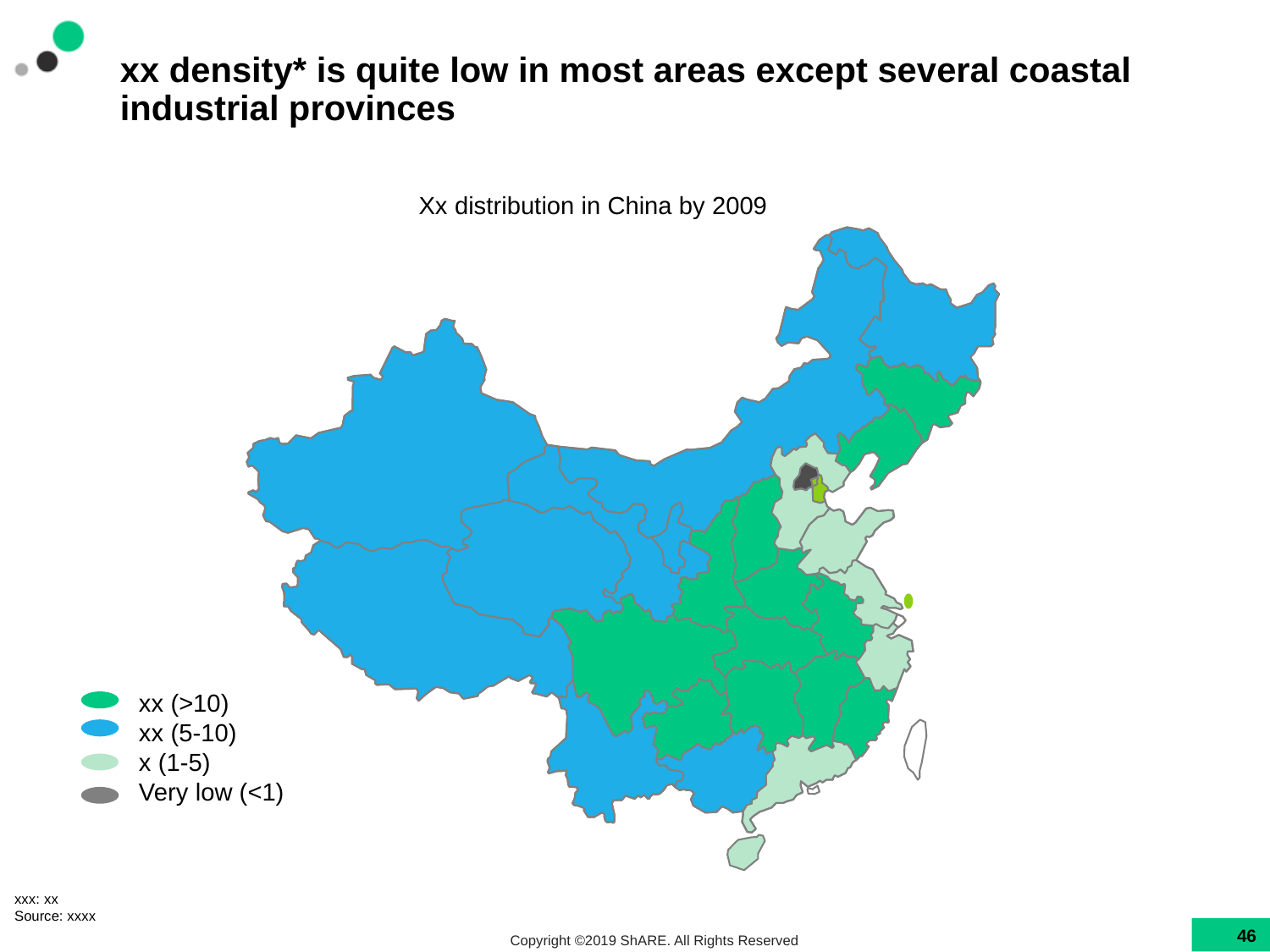

# xx density* is quite low in most areas except several coastal industrial provinces
Xx distribution in China by 2009

xx (>10)
xx (5-10)
x (1-5)
Very low (<1)

xxx: xx
Source: xxxx